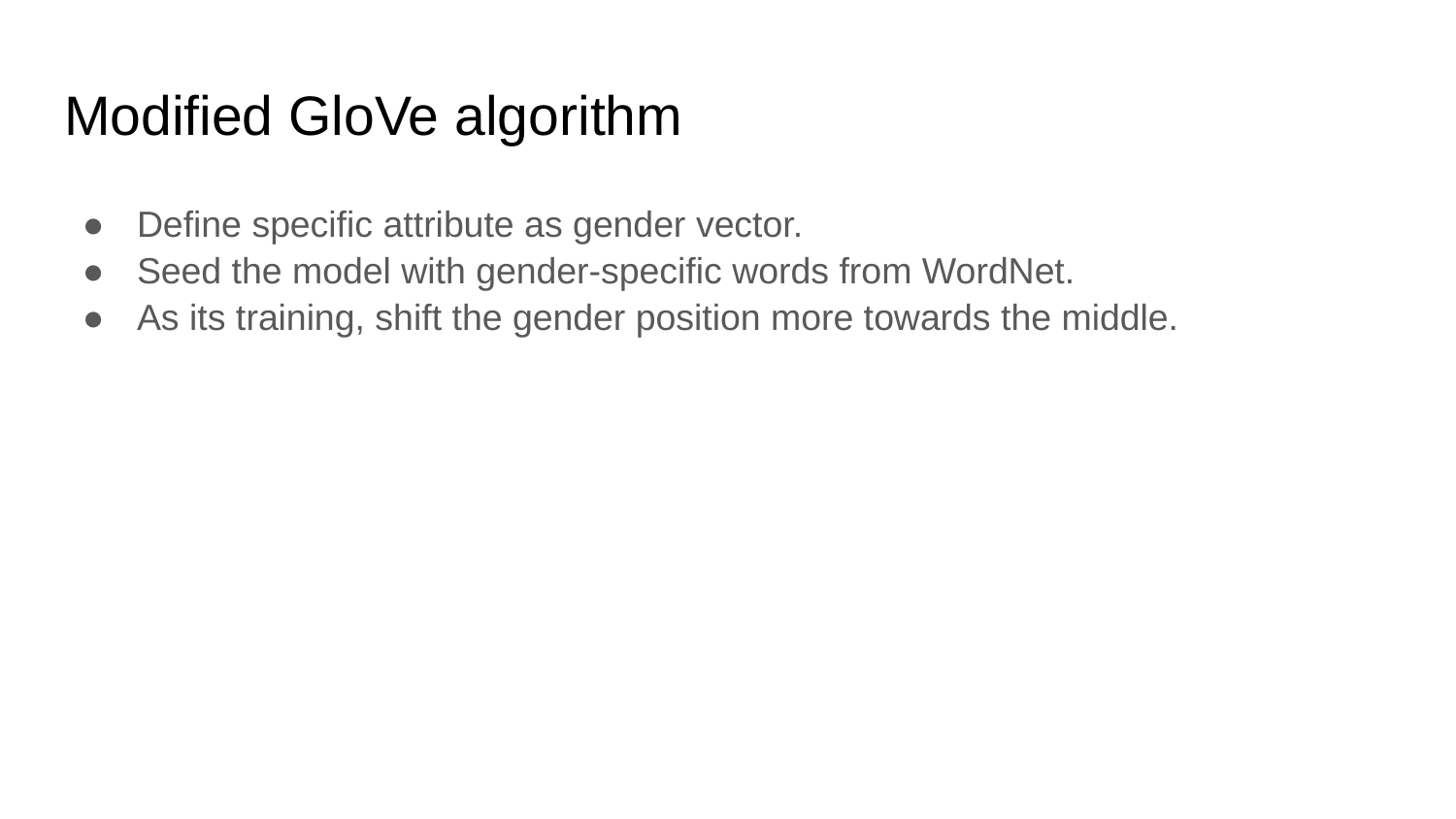

# Modified GloVe algorithm
Define specific attribute as gender vector.
Seed the model with gender-specific words from WordNet.
As its training, shift the gender position more towards the middle.